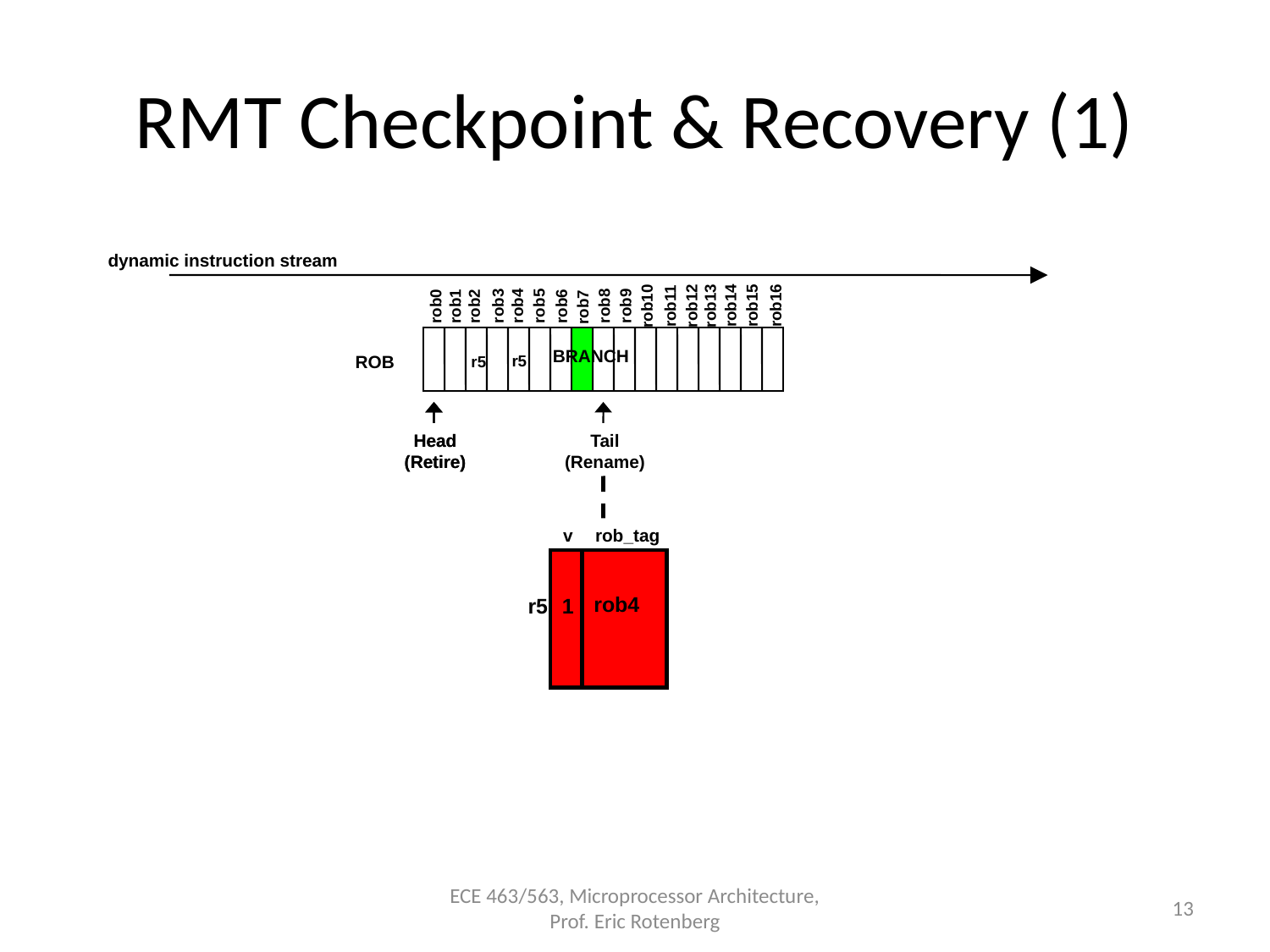

# RMT Checkpoint & Recovery (1)
dynamic instruction stream

rob14
rob15
rob16
rob12
rob13
rob10
rob11
rob5
rob8
rob9
rob4
rob3
rob2
rob6
rob1
rob0
rob7

BRANCH
ROB
r5
r5

Head
(Retire)

Tail
(Rename)

v
rob_tag

Head
(Retire)
rob4
r5
1
ECE 463/563, Microprocessor Architecture, Prof. Eric Rotenberg
13